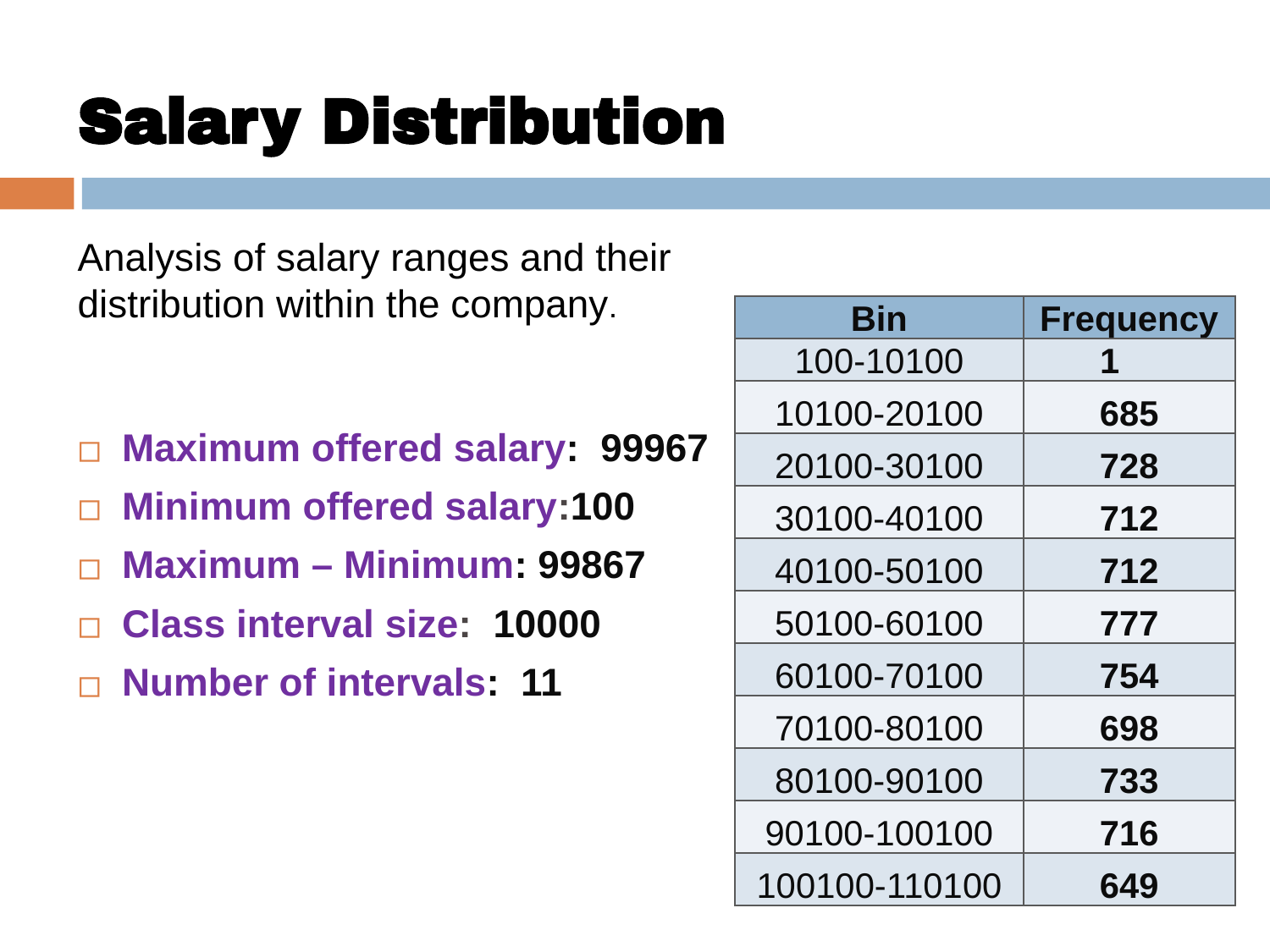

# Salary Distribution
Analysis of salary ranges and their distribution within the company.
| Bin | Frequency |
| --- | --- |
| 100-10100 | 1 |
| 10100-20100 | 685 |
| 20100-30100 | 728 |
| 30100-40100 | 712 |
| 40100-50100 | 712 |
| 50100-60100 | 777 |
| 60100-70100 | 754 |
| 70100-80100 | 698 |
| 80100-90100 | 733 |
| 90100-100100 | 716 |
| 100100-110100 | 649 |
Maximum offered salary:  99967
Minimum offered salary:100
Maximum – Minimum: 99867
Class interval size:  10000
Number of intervals:  11